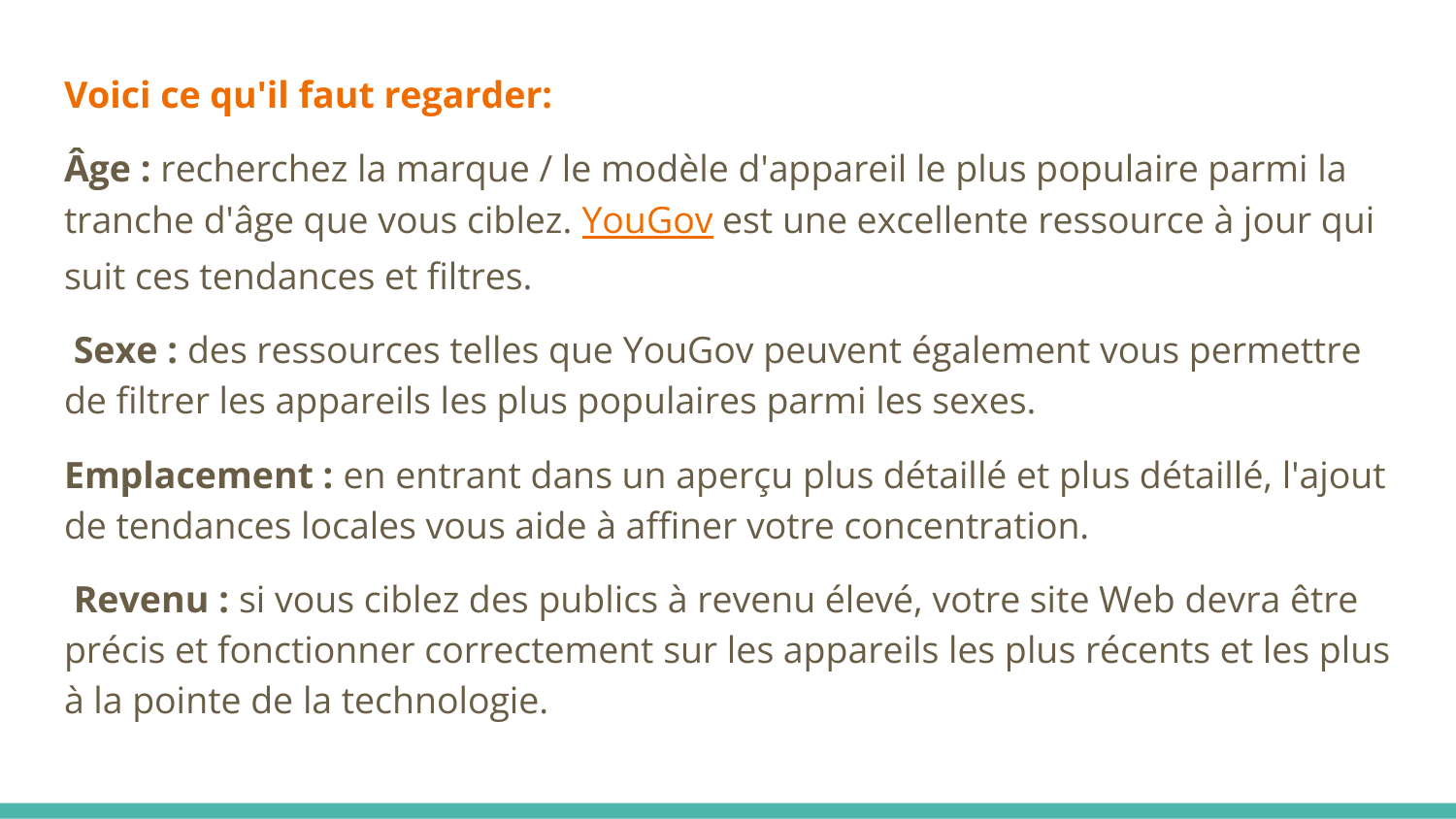

Voici ce qu'il faut regarder:
Âge : recherchez la marque / le modèle d'appareil le plus populaire parmi la tranche d'âge que vous ciblez. YouGov est une excellente ressource à jour qui suit ces tendances et filtres.
 Sexe : des ressources telles que YouGov peuvent également vous permettre de filtrer les appareils les plus populaires parmi les sexes.
Emplacement : en entrant dans un aperçu plus détaillé et plus détaillé, l'ajout de tendances locales vous aide à affiner votre concentration.
 Revenu : si vous ciblez des publics à revenu élevé, votre site Web devra être précis et fonctionner correctement sur les appareils les plus récents et les plus à la pointe de la technologie.